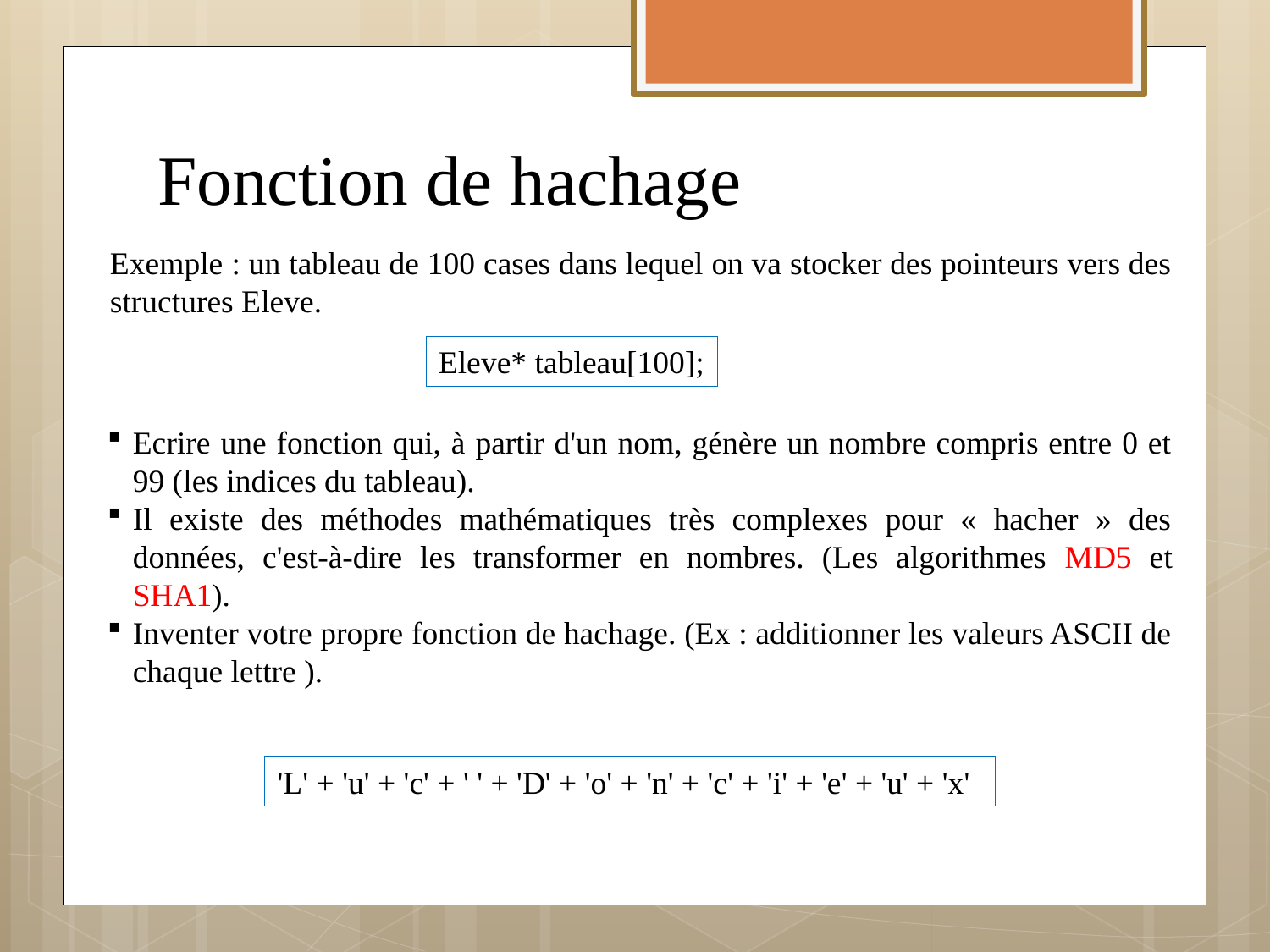

# Fonction de hachage
Exemple : un tableau de 100 cases dans lequel on va stocker des pointeurs vers des structures Eleve.
Eleve* tableau[100];
Ecrire une fonction qui, à partir d'un nom, génère un nombre compris entre 0 et 99 (les indices du tableau).
Il existe des méthodes mathématiques très complexes pour « hacher » des données, c'est-à-dire les transformer en nombres. (Les algorithmes MD5 et SHA1).
Inventer votre propre fonction de hachage. (Ex : additionner les valeurs ASCII de chaque lettre ).
'L' + 'u' + 'c' + ' ' + 'D' + 'o' + 'n' + 'c' + 'i' + 'e' + 'u' + 'x'